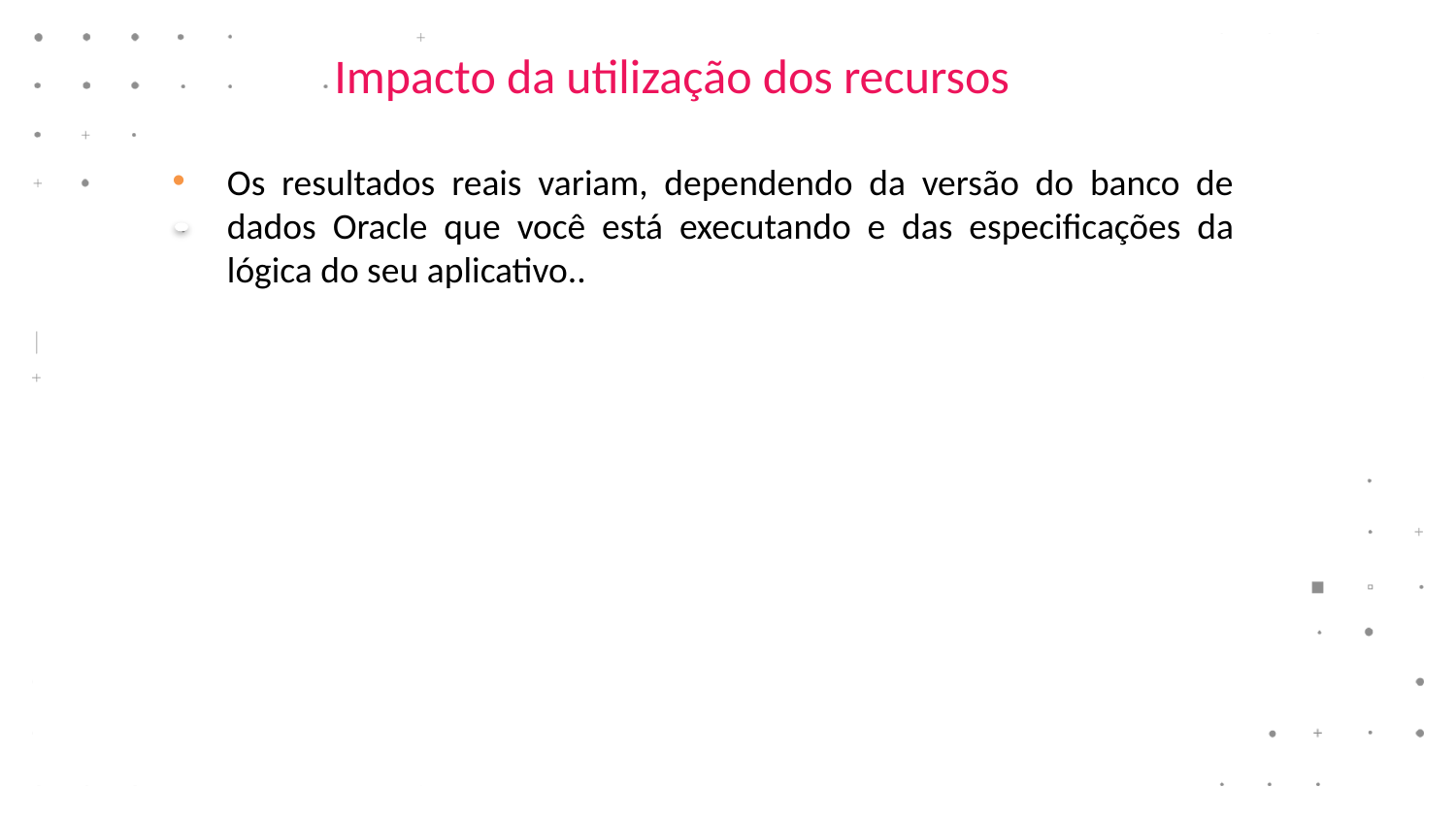

# Impacto da utilização dos recursos
Os resultados reais variam, dependendo da versão do banco de dados Oracle que você está executando e das especificações da lógica do seu aplicativo..